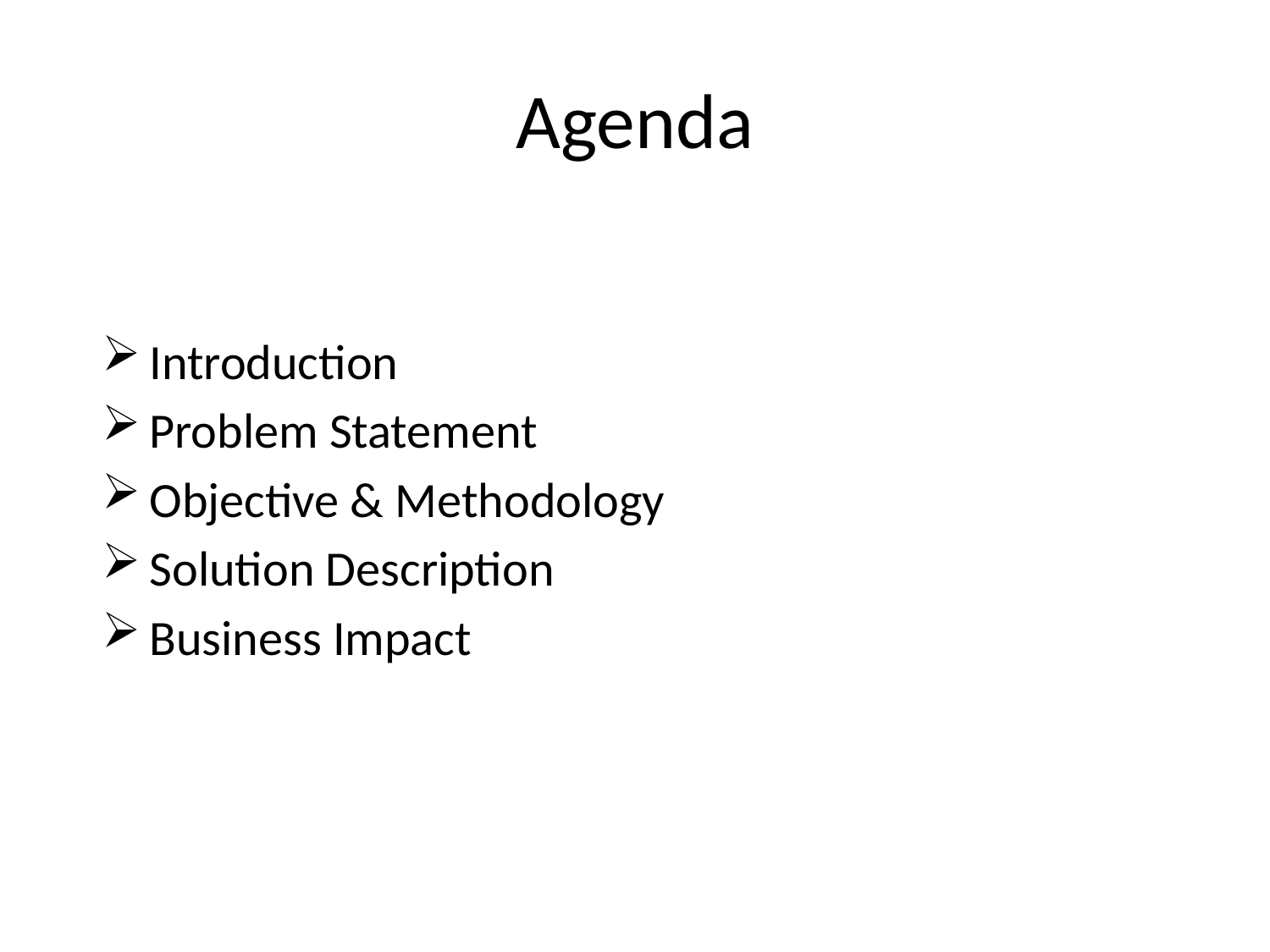

# Agenda
Introduction
Problem Statement
Objective & Methodology
Solution Description
Business Impact